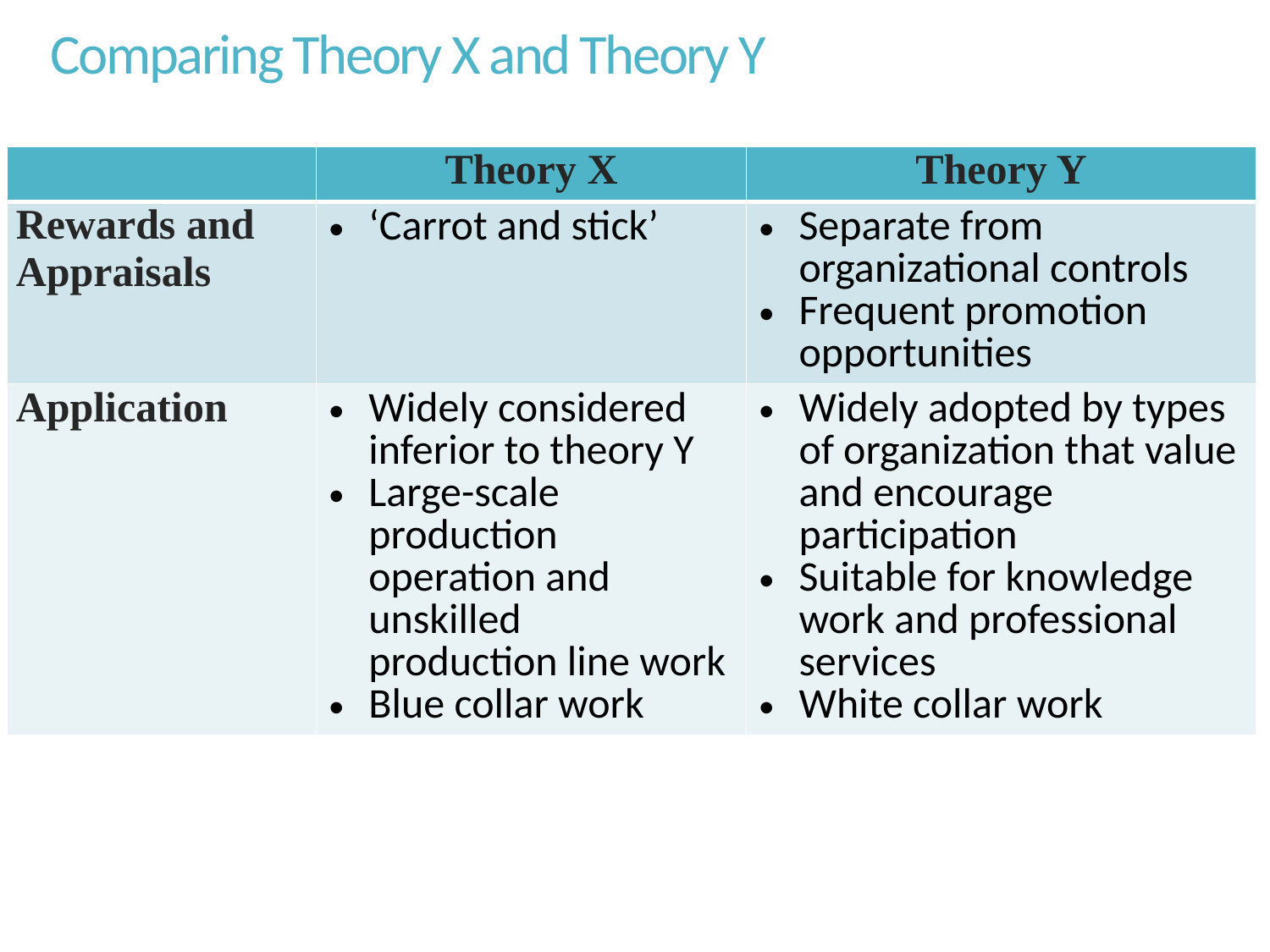

# Comparing Theory X and Theory Y
|  | Theory X | Theory Y |
| --- | --- | --- |
| Rewards and Appraisals | ‘Carrot and stick’ | Separate from organizational controls Frequent promotion opportunities |
| Application | Widely considered inferior to theory Y Large-scale production operation and unskilled production line work Blue collar work | Widely adopted by types of organization that value and encourage participation Suitable for knowledge work and professional services White collar work |